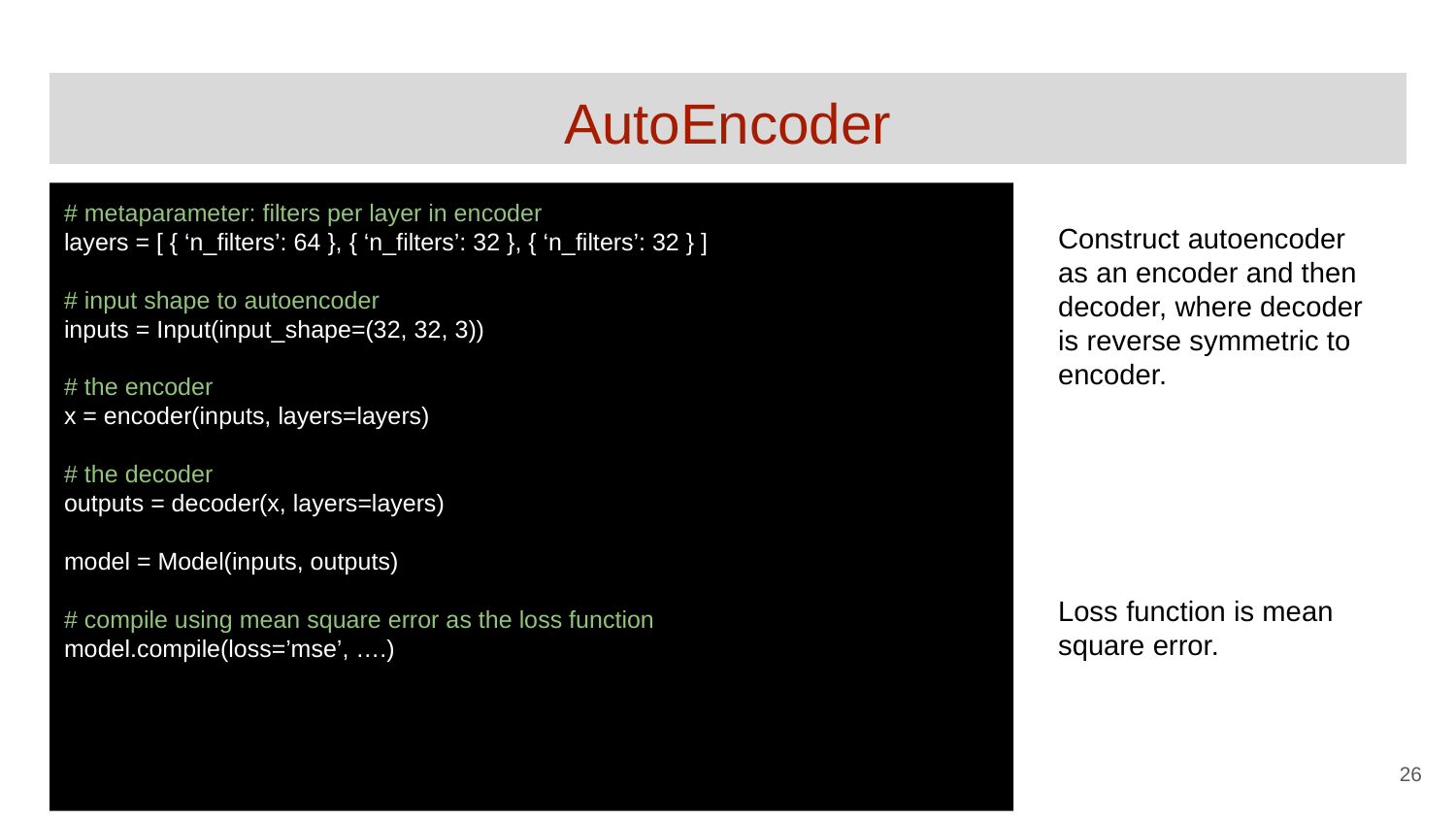

# AutoEncoder
# metaparameter: filters per layer in encoder
layers = [ { ‘n_filters’: 64 }, { ‘n_filters’: 32 }, { ‘n_filters’: 32 } ]

# input shape to autoencoder
inputs = Input(input_shape=(32, 32, 3))

# the encoder
x = encoder(inputs, layers=layers)

# the decoder
outputs = decoder(x, layers=layers)

model = Model(inputs, outputs)

# compile using mean square error as the loss function
model.compile(loss=’mse’, ….)

Construct autoencoder as an encoder and then decoder, where decoder is reverse symmetric to encoder.

Loss function is mean square error.

26